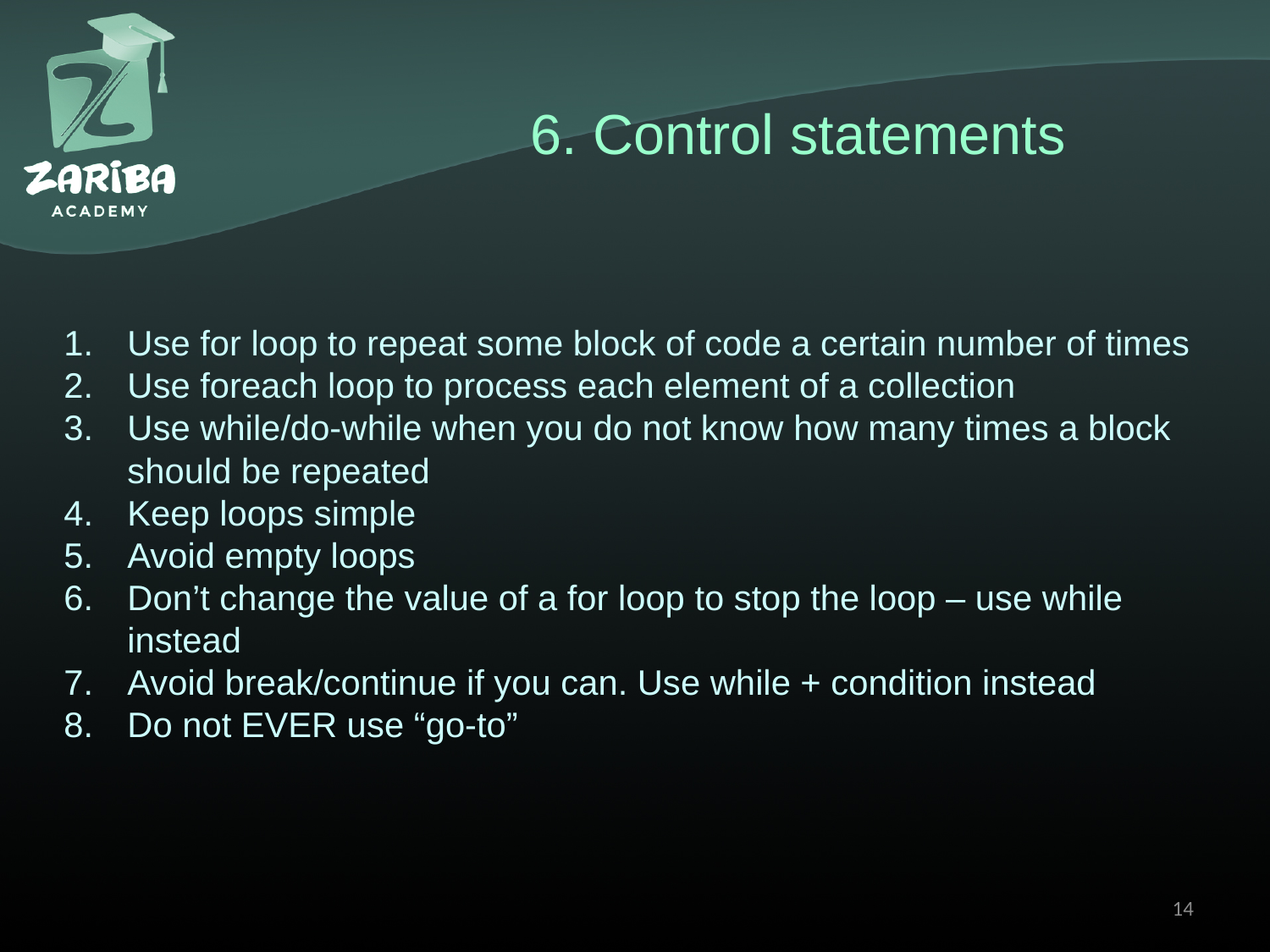

# 6. Control statements
Use for loop to repeat some block of code a certain number of times
Use foreach loop to process each element of a collection
Use while/do-while when you do not know how many times a block should be repeated
Keep loops simple
Avoid empty loops
Don’t change the value of a for loop to stop the loop – use while instead
Avoid break/continue if you can. Use while + condition instead
Do not EVER use “go-to”

14